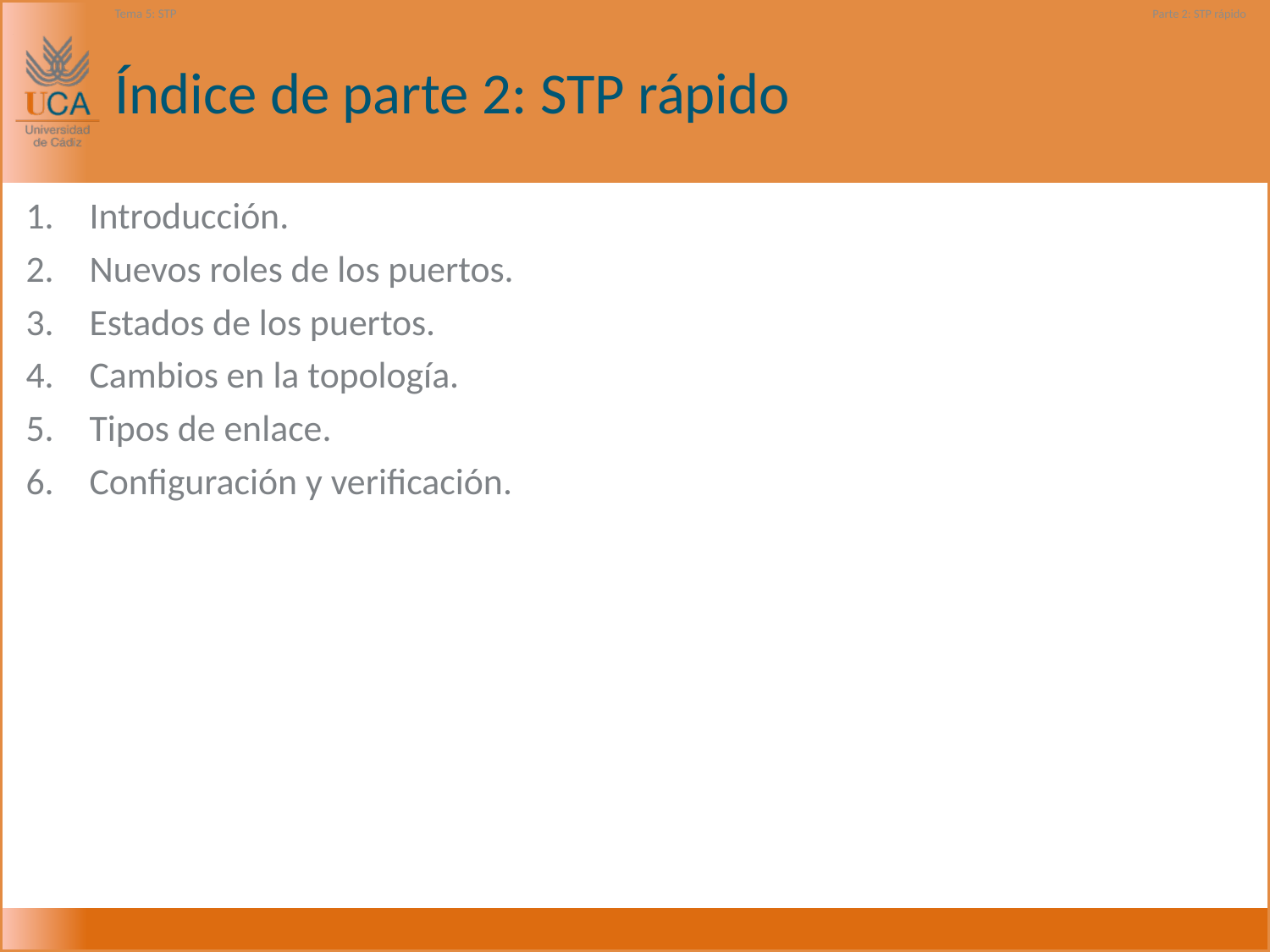

Tema 5: STP
Parte 2: STP rápido
# Índice de parte 2: STP rápido
Introducción.
Nuevos roles de los puertos.
Estados de los puertos.
Cambios en la topología.
Tipos de enlace.
Configuración y verificación.